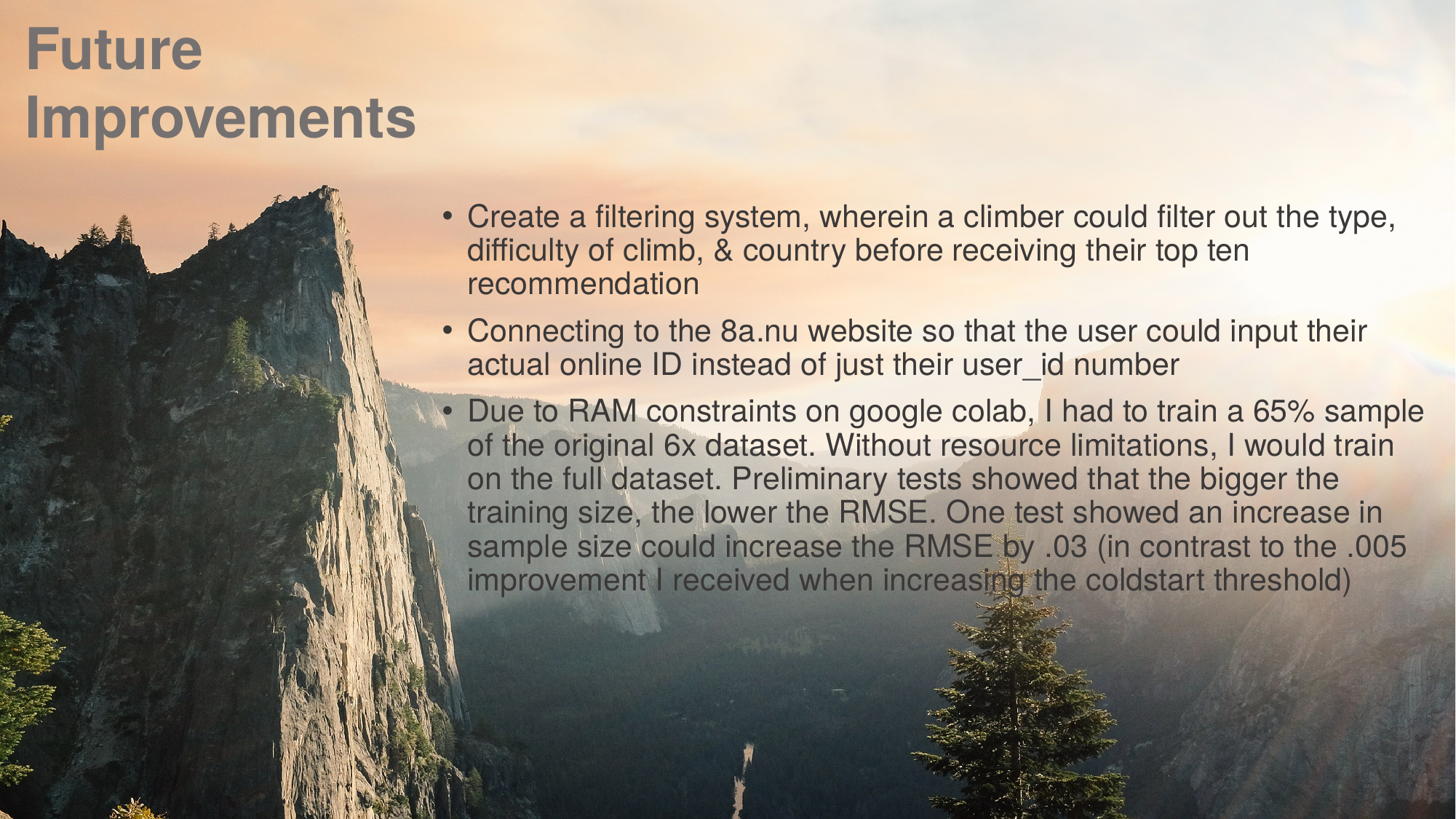

Future
Improvements
Create a filtering system, wherein a climber could filter out the type, difficulty of climb, & country before receiving their top ten recommendation
Connecting to the 8a.nu website so that the user could input their actual online ID instead of just their user_id number
Due to RAM constraints on google colab, I had to train a 65% sample of the original 6x dataset. Without resource limitations, I would train on the full dataset. Preliminary tests showed that the bigger the training size, the lower the RMSE. One test showed an increase in sample size could increase the RMSE by .03 (in contrast to the .005 improvement I received when increasing the coldstart threshold)